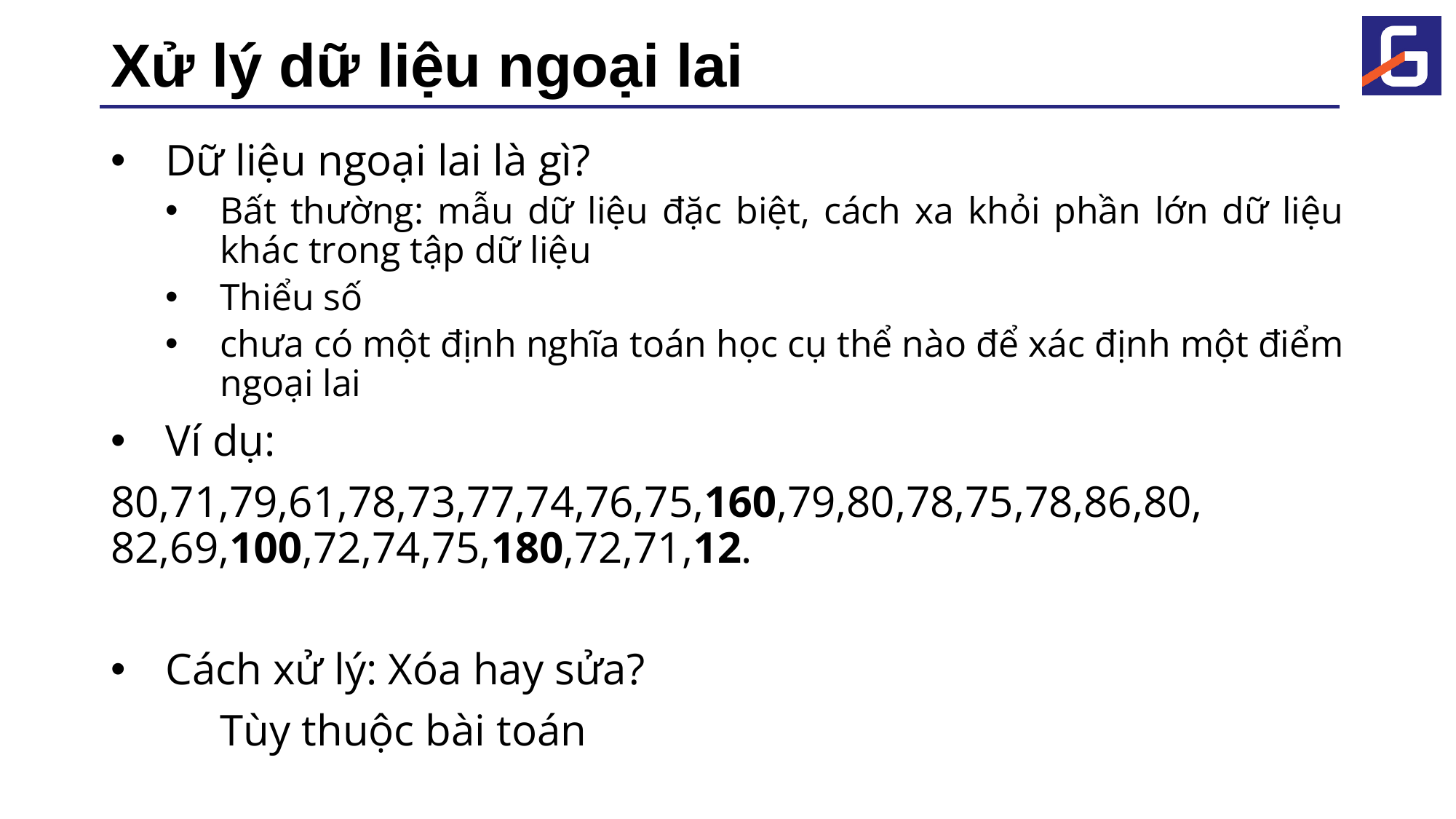

# Xử lý dữ liệu ngoại lai
Dữ liệu ngoại lai là gì?
Bất thường: mẫu dữ liệu đặc biệt, cách xa khỏi phần lớn dữ liệu khác trong tập dữ liệu
Thiểu số
chưa có một định nghĩa toán học cụ thể nào để xác định một điểm ngoại lai
Ví dụ:
80,71,79,61,78,73,77,74,76,75,160,79,80,78,75,78,86,80, 82,69,100,72,74,75,180,72,71,12.

Cách xử lý: Xóa hay sửa?
	Tùy thuộc bài toán